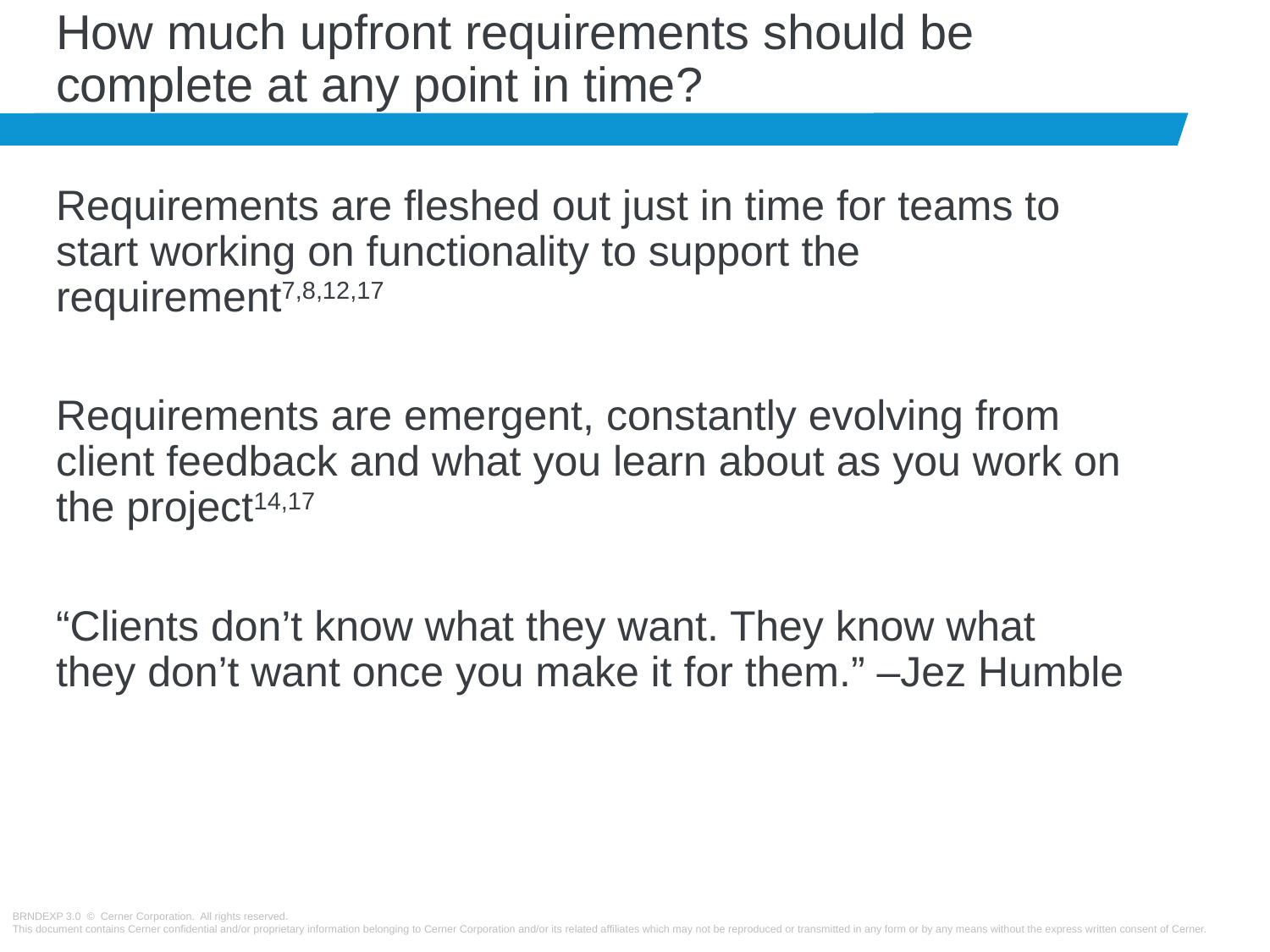

# How much upfront requirements should be complete at any point in time?
Requirements are fleshed out just in time for teams to start working on functionality to support the requirement7,8,12,17

Requirements are emergent, constantly evolving from client feedback and what you learn about as you work on the project14,17

“Clients don’t know what they want. They know what they don’t want once you make it for them.” –Jez Humble